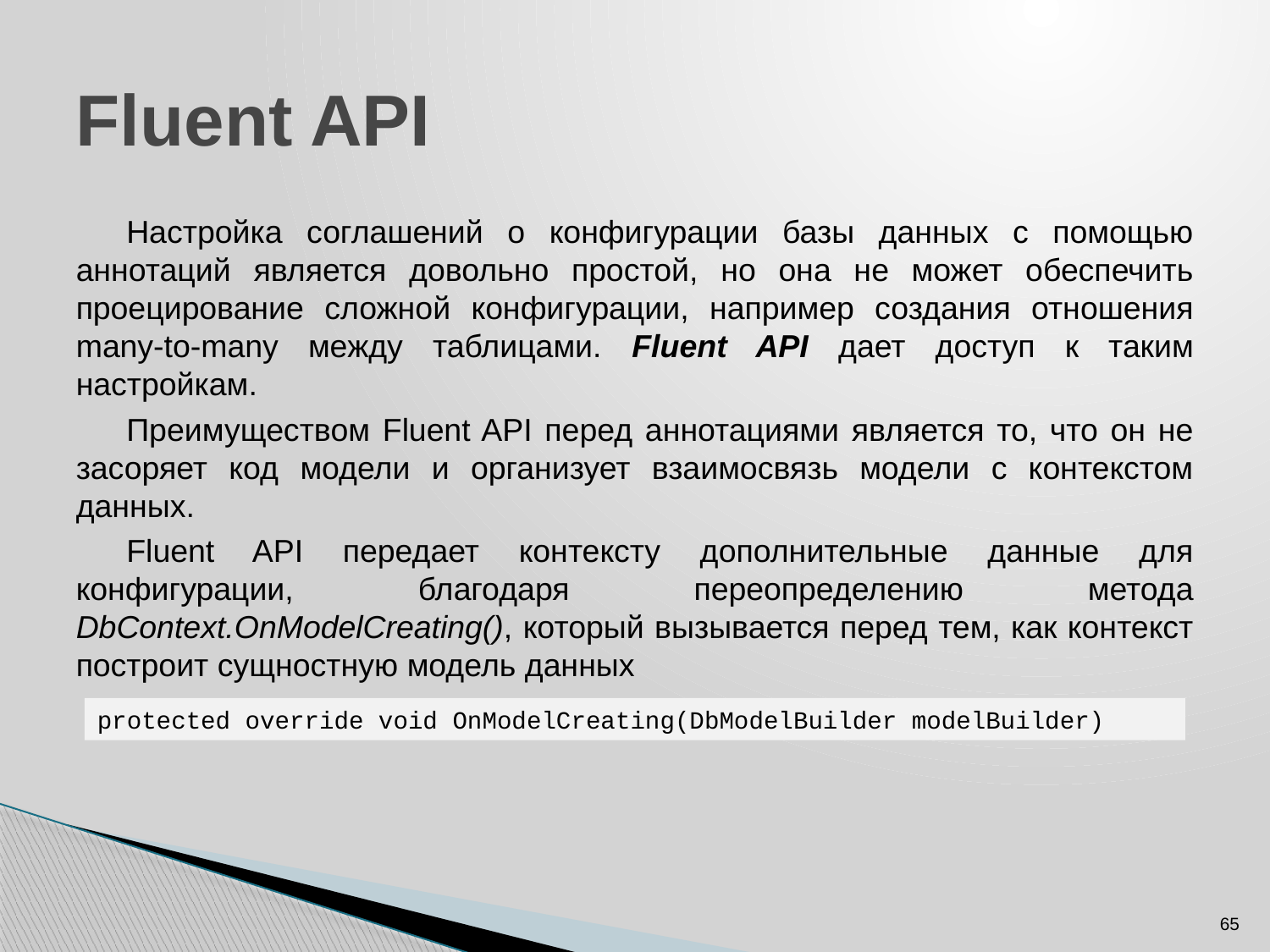

# Fluent API
Настройка соглашений о конфигурации базы данных с помощью аннотаций является довольно простой, но она не может обеспечить проецирование сложной конфигурации, например создания отношения many-to-many между таблицами. Fluent API дает доступ к таким настройкам.
Преимуществом Fluent API перед аннотациями является то, что он не засоряет код модели и организует взаимосвязь модели с контекстом данных.
Fluent API передает контексту дополнительные данные для конфигурации, благодаря переопределению метода DbContext.OnModelCreating(), который вызывается перед тем, как контекст построит сущностную модель данных
protected override void OnModelCreating(DbModelBuilder modelBuilder)
65